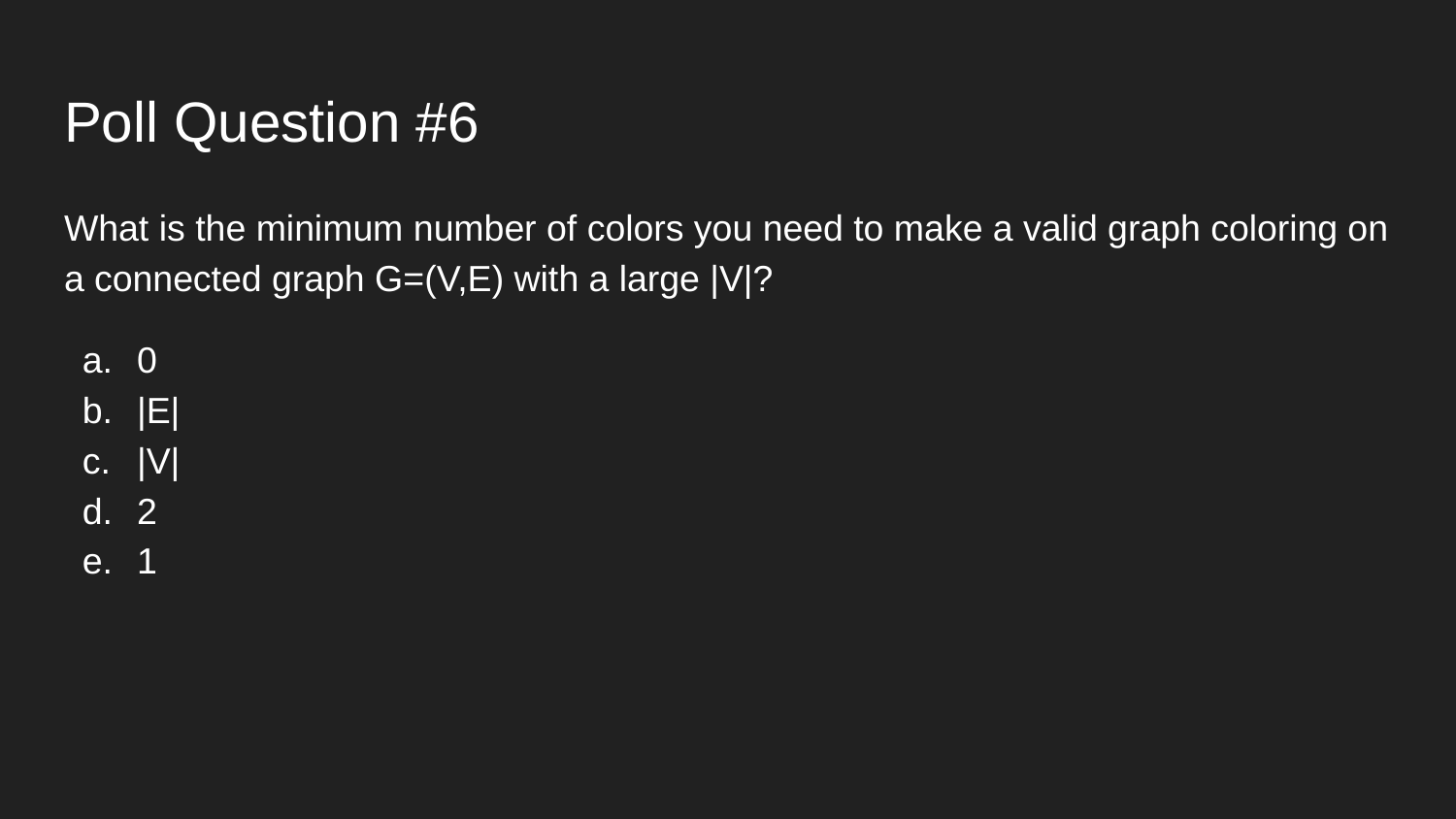

# Poll Question #6
What is the minimum number of colors you need to make a valid graph coloring on a connected graph G=(V,E) with a large |V|?
0
|E|
|V|
2
1